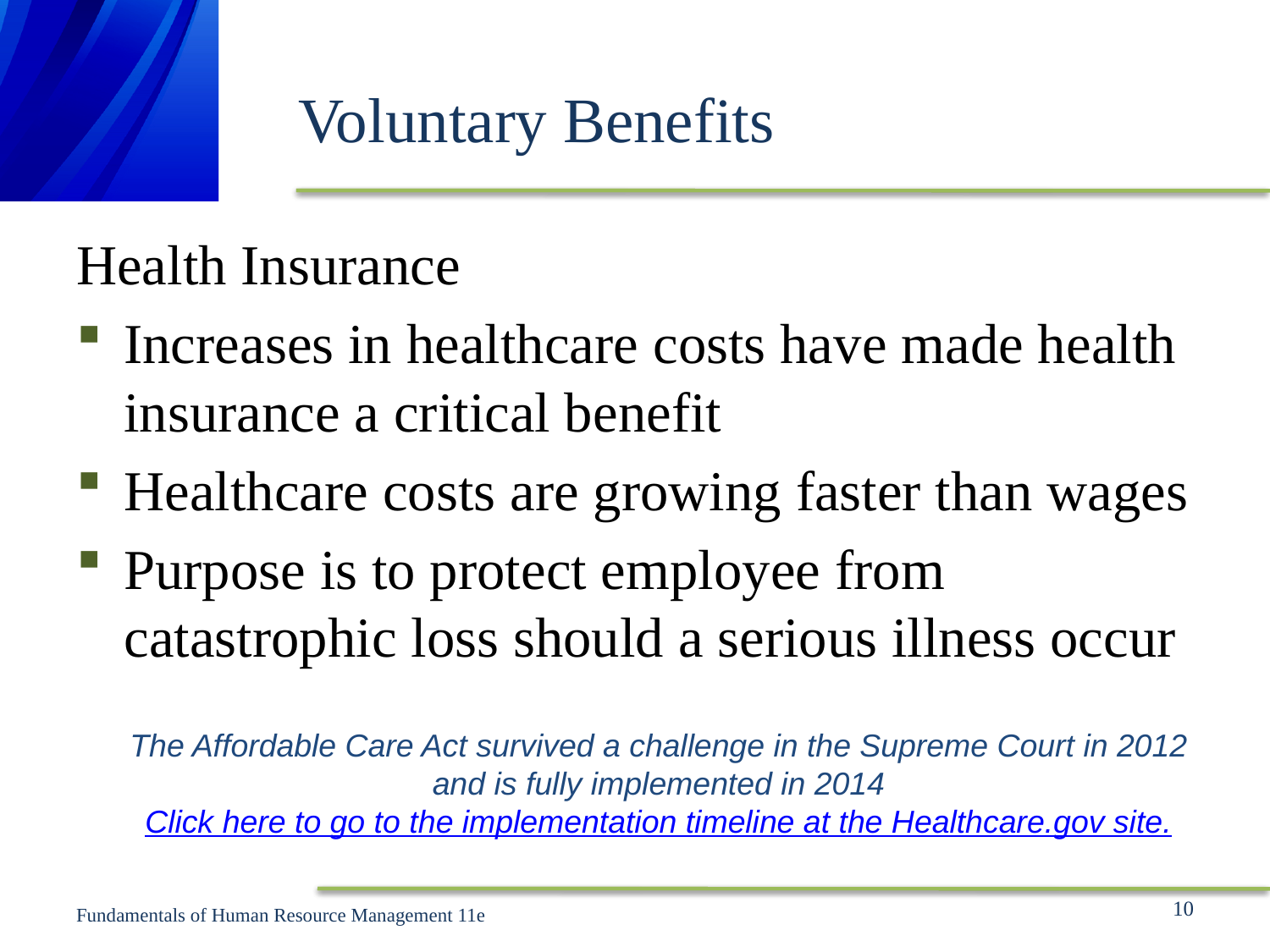

# Voluntary Benefits
Health Insurance
Increases in healthcare costs have made health insurance a critical benefit
Healthcare costs are growing faster than wages
Purpose is to protect employee from catastrophic loss should a serious illness occur

The Affordable Care Act survived a challenge in the Supreme Court in 2012 and is fully implemented in 2014
Click here to go to the implementation timeline at the Healthcare.gov site.
10
Fundamentals of Human Resource Management 11e